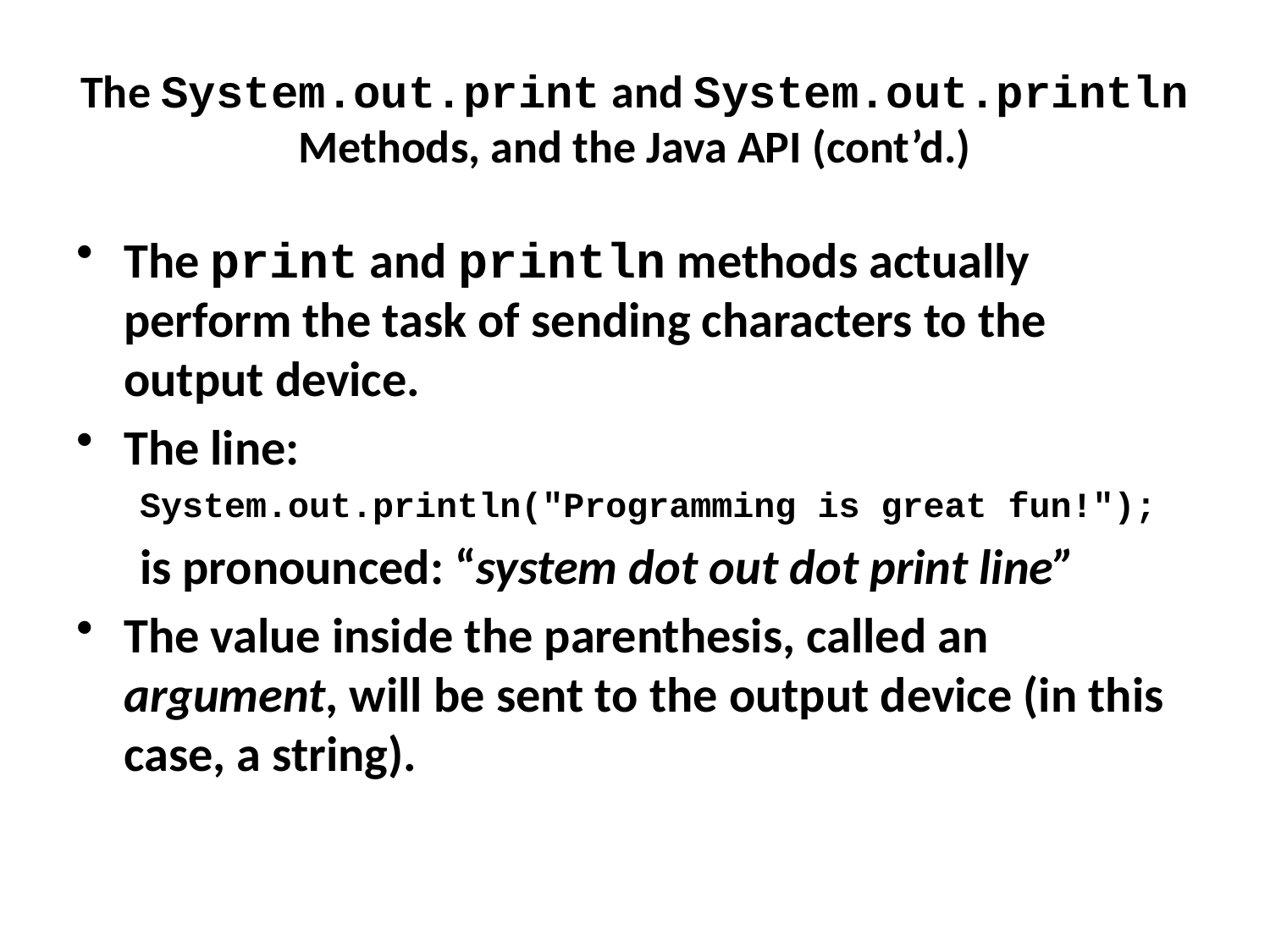

# The System.out.print and System.out.println Methods, and the Java API (cont’d.)
The print and println methods actually perform the task of sending characters to the output device.
The line:
System.out.println("Programming is great fun!");
is pronounced: “system dot out dot print line”
The value inside the parenthesis, called an argument, will be sent to the output device (in this case, a string).